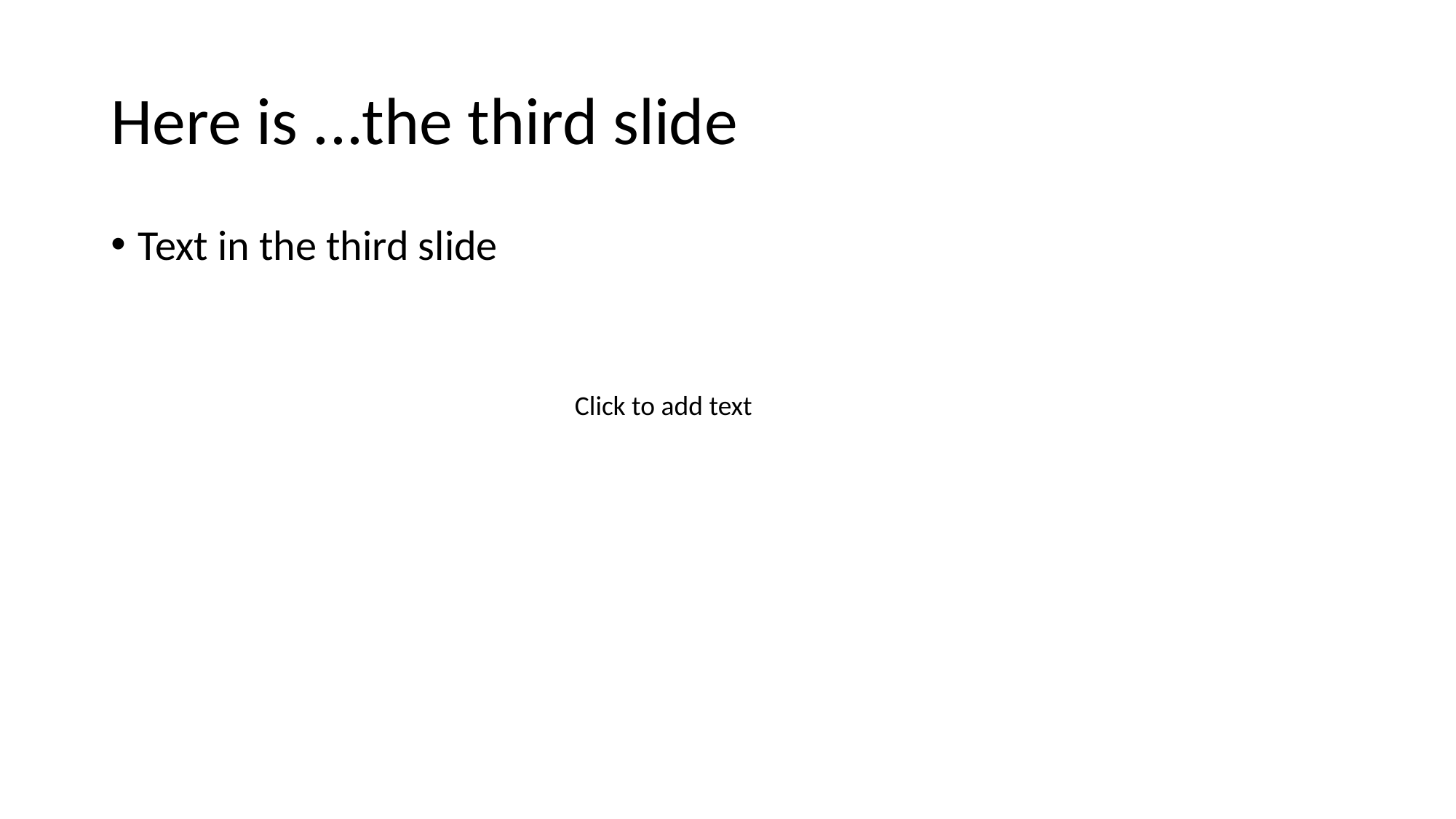

# Here is ...the third slide
Text in the third slide
Click to add text